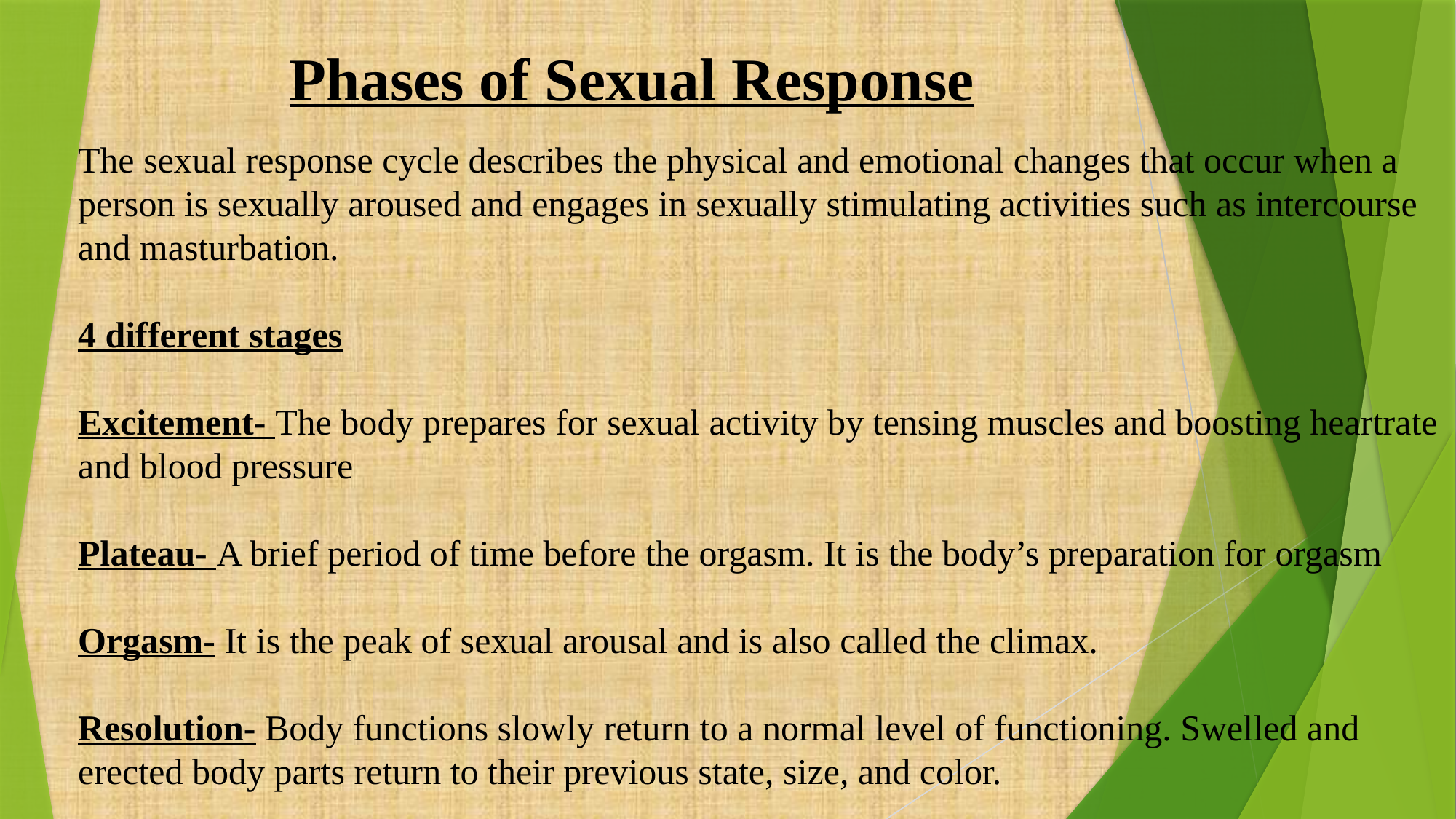

Phases of Sexual Response
The sexual response cycle describes the physical and emotional changes that occur when a person is sexually aroused and engages in sexually stimulating activities such as intercourse and masturbation.

4 different stages

Excitement- The body prepares for sexual activity by tensing muscles and boosting heartrate and blood pressure

Plateau- A brief period of time before the orgasm. It is the body’s preparation for orgasm

Orgasm- It is the peak of sexual arousal and is also called the climax.

Resolution- Body functions slowly return to a normal level of functioning. Swelled and erected body parts return to their previous state, size, and color.